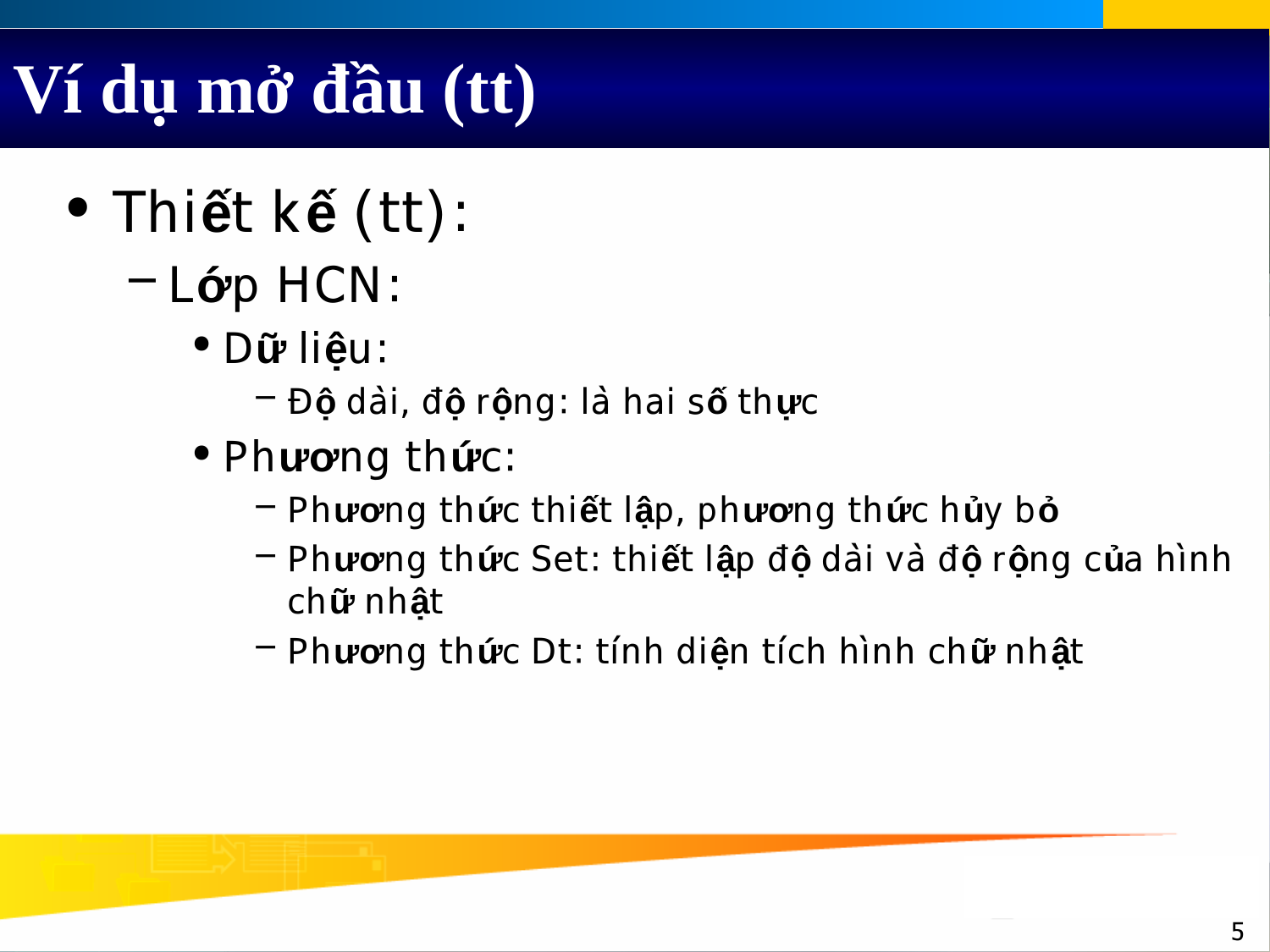

# Ví dụ mở đầu (tt)
Thiết kế (tt):
Lớp HCN:
Dữ liệu:
Độ dài, độ rộng: là hai số thực
Phương thức:
Phương thức thiết lập, phương thức hủy bỏ
Phương thức Set: thiết lập độ dài và độ rộng của hình chữ nhật
Phương thức Dt: tính diện tích hình chữ nhật
5